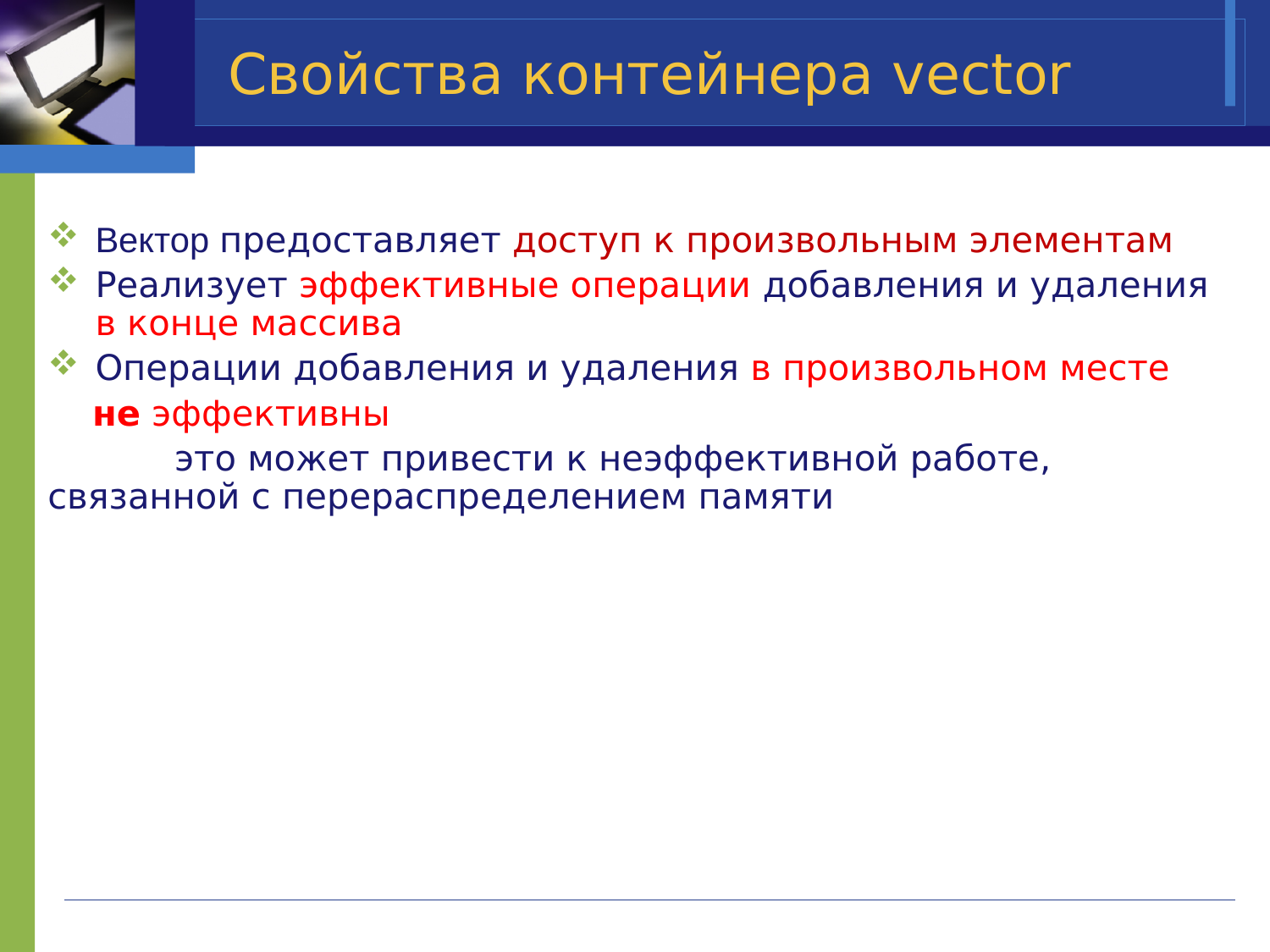

# Свойства контейнера vector

Вектор предоставляет доступ к произвольным элементам
Реализует эффективные операции добавления и удаления в конце массива
Операции добавления и удаления в произвольном месте
    не эффективны
	это может привести к неэффективной работе, 	связанной с перераспределением памяти